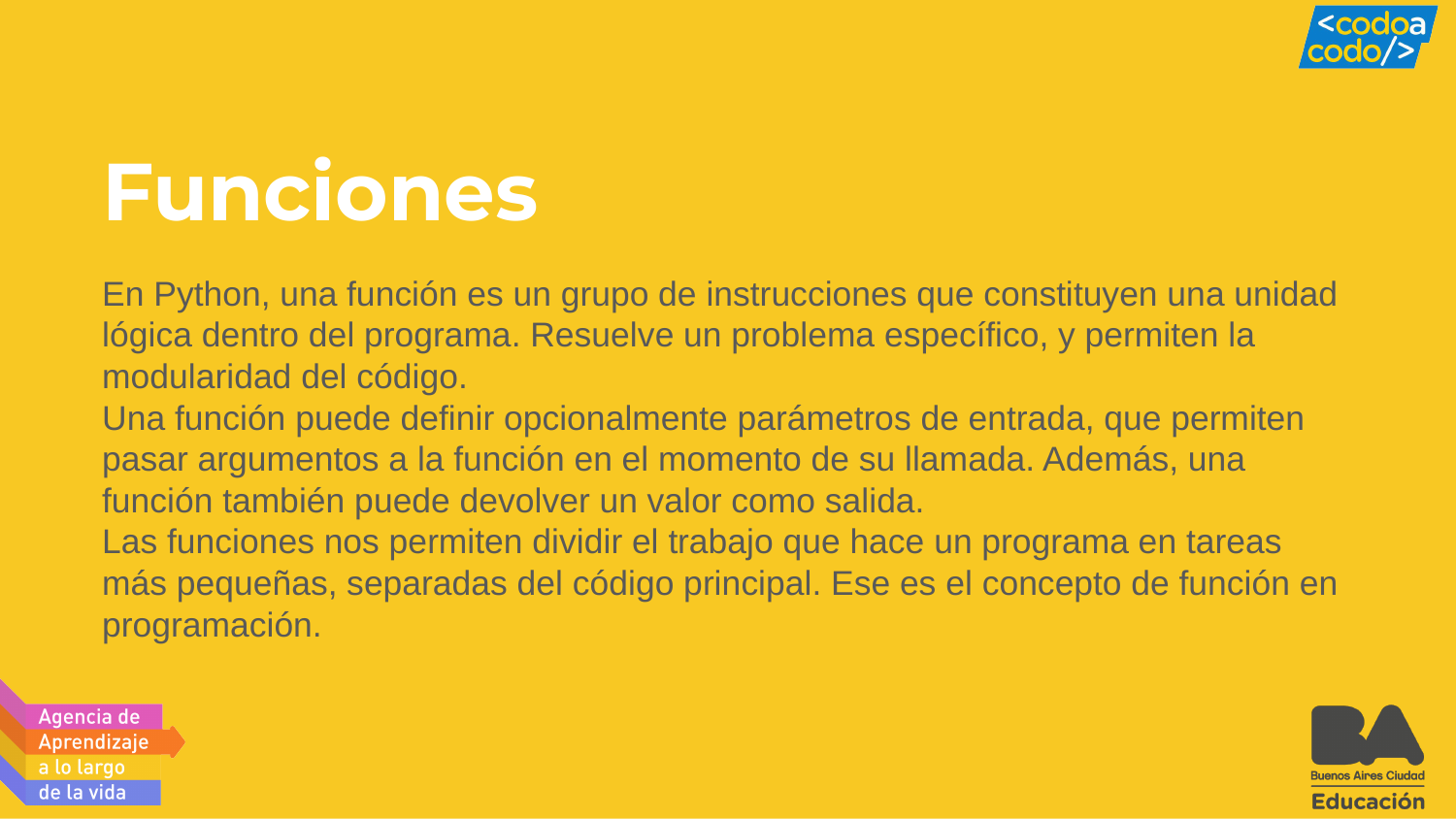

# Funciones
En Python, una función es un grupo de instrucciones que constituyen una unidad lógica dentro del programa. Resuelve un problema específico, y permiten la modularidad del código.
Una función puede definir opcionalmente parámetros de entrada, que permiten pasar argumentos a la función en el momento de su llamada. Además, una función también puede devolver un valor como salida.
Las funciones nos permiten dividir el trabajo que hace un programa en tareas más pequeñas, separadas del código principal. Ese es el concepto de función en programación.